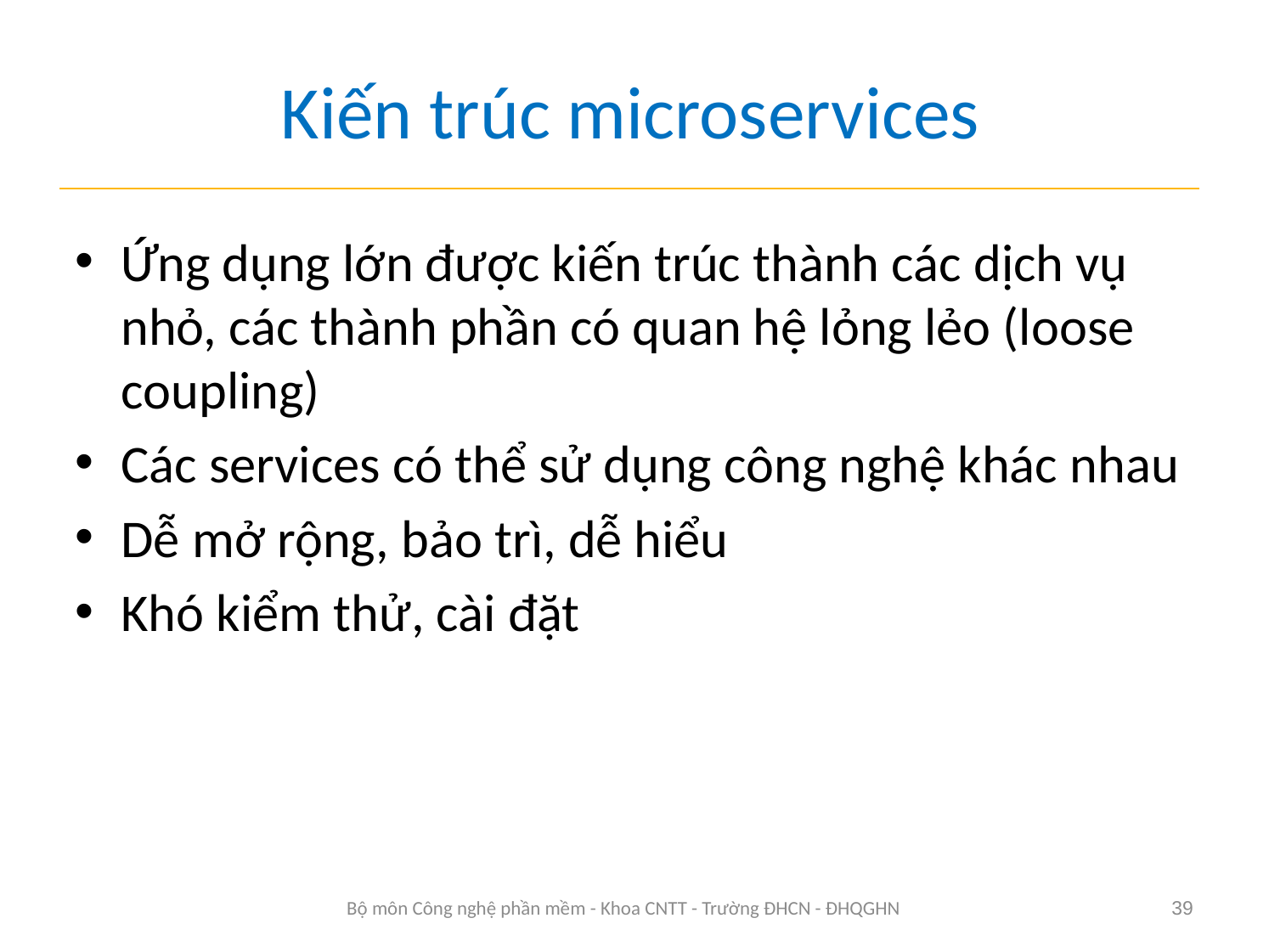

# Kiến trúc microservices
Ứng dụng lớn được kiến trúc thành các dịch vụ nhỏ, các thành phần có quan hệ lỏng lẻo (loose coupling)
Các services có thể sử dụng công nghệ khác nhau
Dễ mở rộng, bảo trì, dễ hiểu
Khó kiểm thử, cài đặt

Bộ môn Công nghệ phần mềm - Khoa CNTT - Trường ĐHCN - ĐHQGHN
39